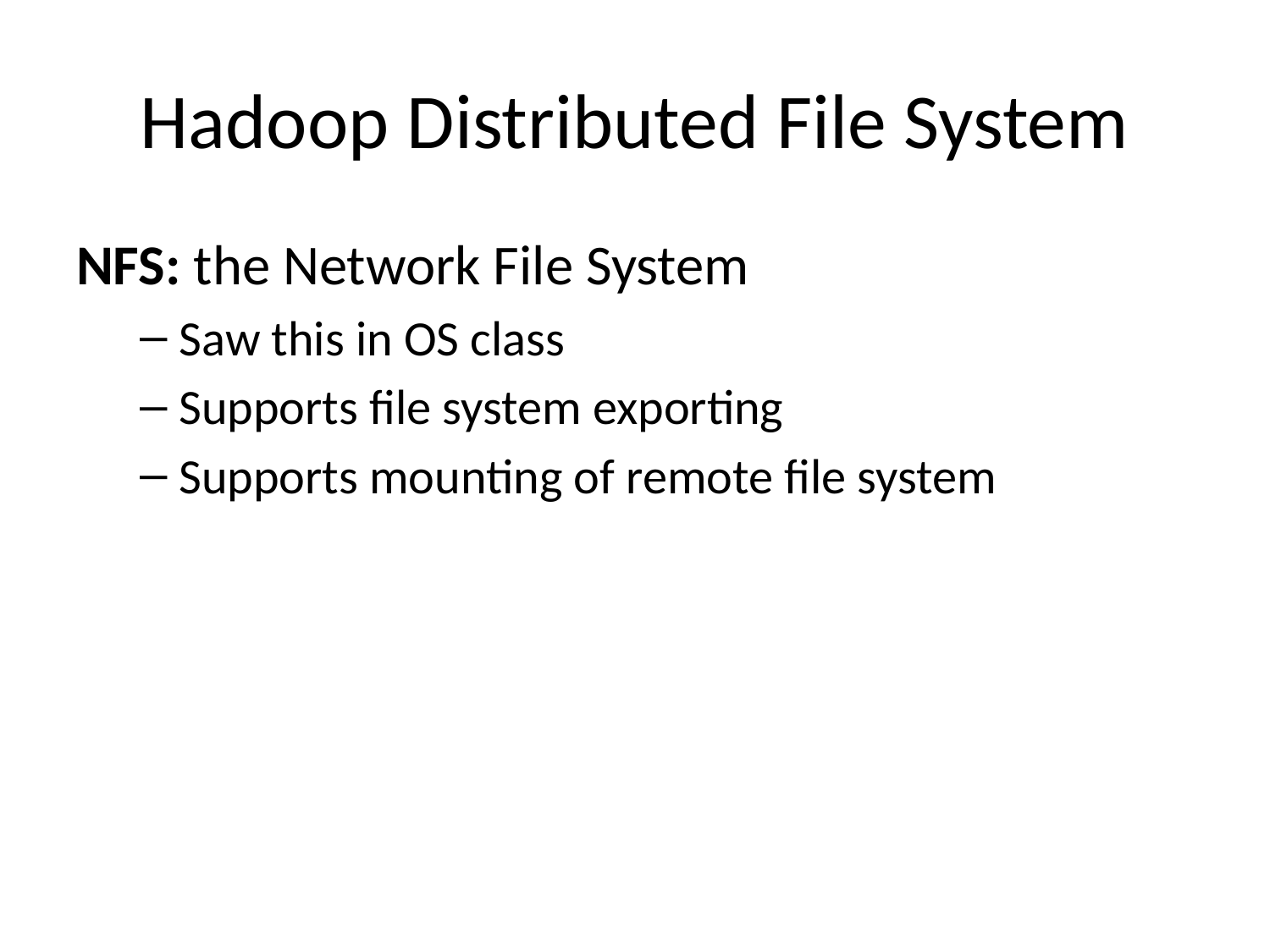

# Hadoop Distributed File System
NFS: the Network File System
Saw this in OS class
Supports file system exporting
Supports mounting of remote file system